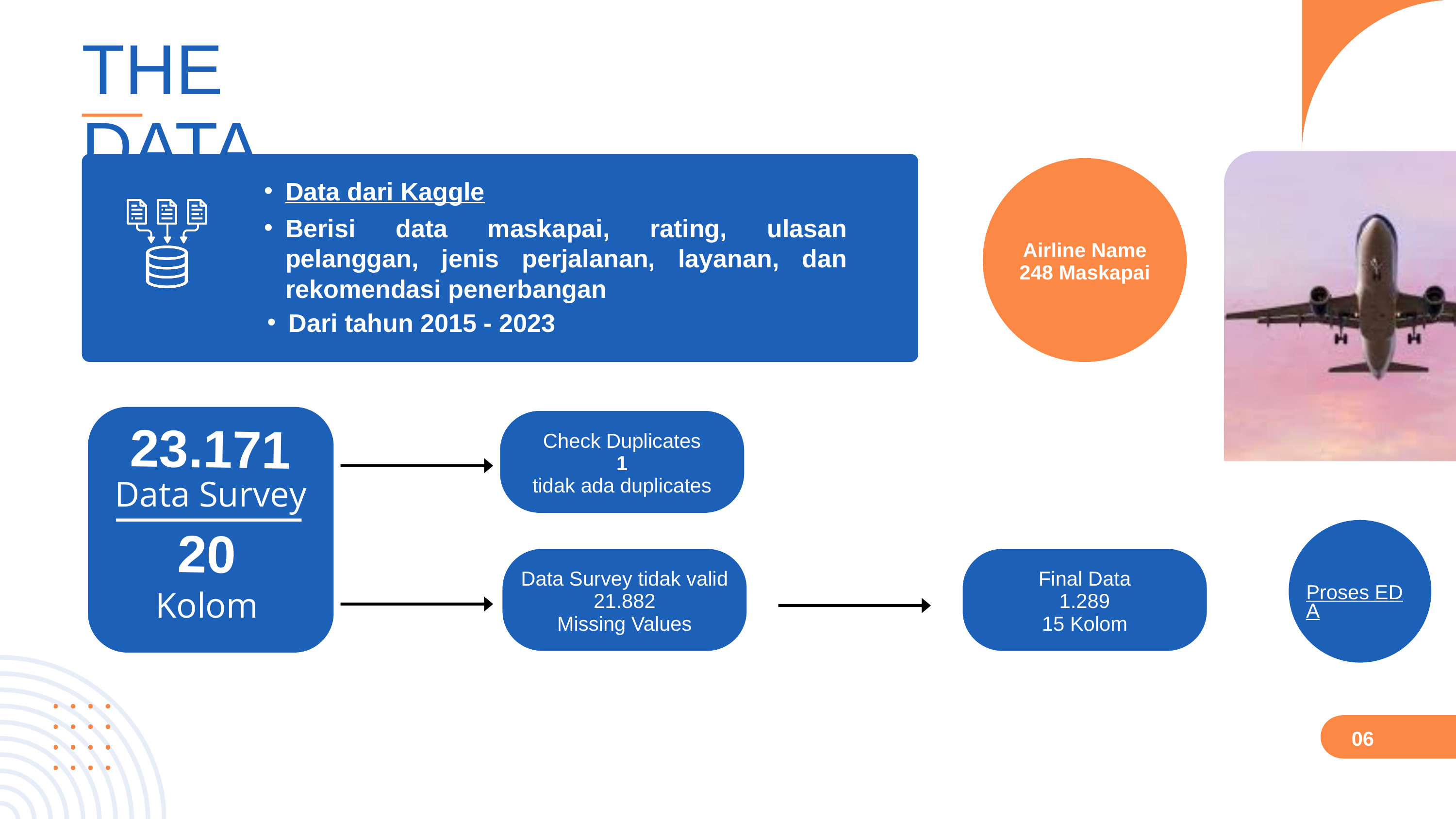

THE DATA

Airline Name
248 Maskapai
Data dari Kaggle

Berisi data maskapai, rating, ulasan pelanggan, jenis perjalanan, layanan, dan rekomendasi penerbangan
Dari tahun 2015 - 2023
23.171

Check Duplicates
1
tidak ada duplicates

Data Survey

20

Proses EDA

Data Survey tidak valid
21.882
Missing Values

Final Data
1.289
15 Kolom
Kolom

06